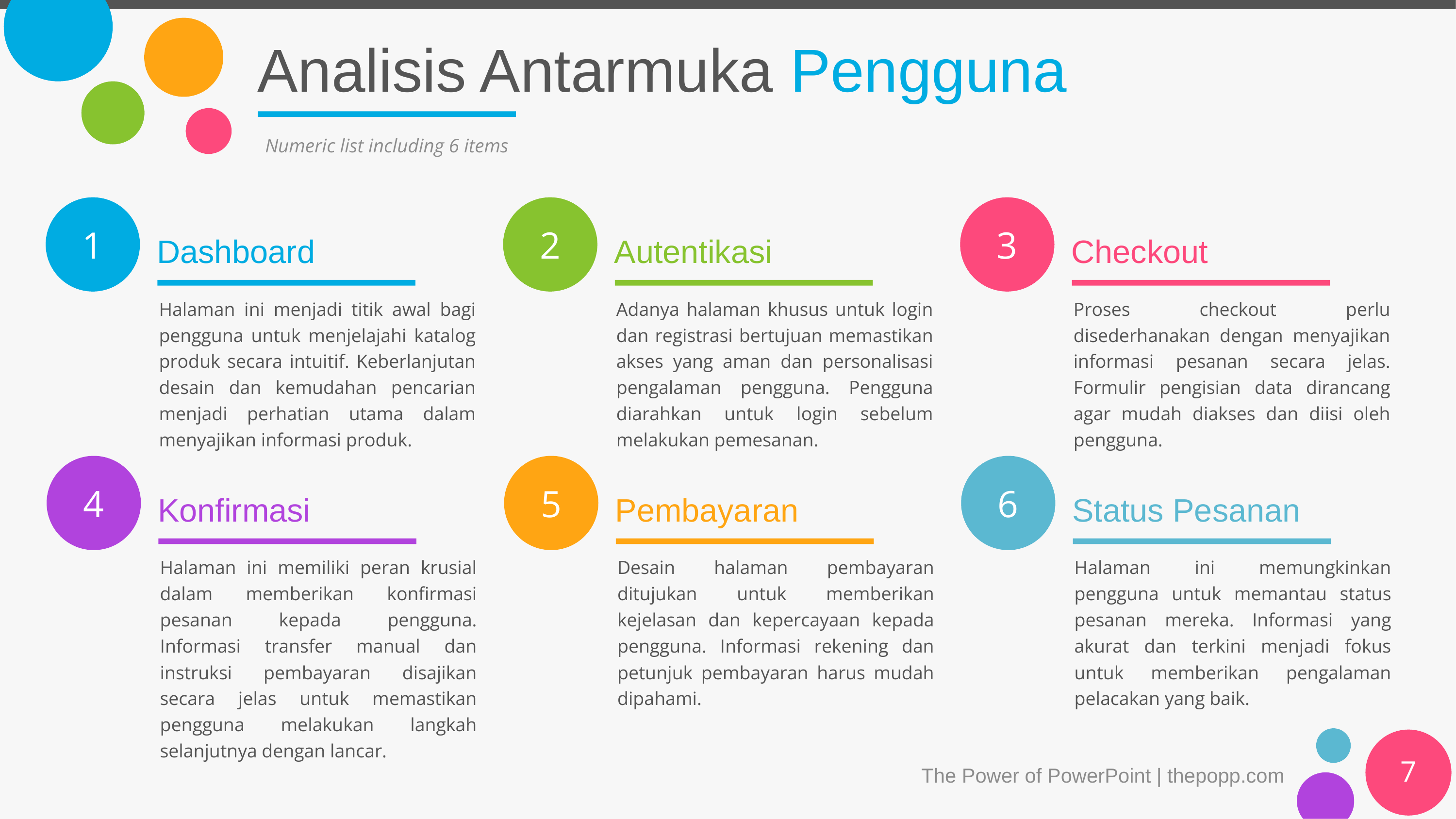

# Analisis Antarmuka Pengguna
Numeric list including 6 items
Dashboard
Autentikasi
Checkout
Halaman ini menjadi titik awal bagi pengguna untuk menjelajahi katalog produk secara intuitif. Keberlanjutan desain dan kemudahan pencarian menjadi perhatian utama dalam menyajikan informasi produk.
Adanya halaman khusus untuk login dan registrasi bertujuan memastikan akses yang aman dan personalisasi pengalaman pengguna. Pengguna diarahkan untuk login sebelum melakukan pemesanan.
Proses checkout perlu disederhanakan dengan menyajikan informasi pesanan secara jelas. Formulir pengisian data dirancang agar mudah diakses dan diisi oleh pengguna.
Konfirmasi
Pembayaran
Status Pesanan
Halaman ini memiliki peran krusial dalam memberikan konfirmasi pesanan kepada pengguna. Informasi transfer manual dan instruksi pembayaran disajikan secara jelas untuk memastikan pengguna melakukan langkah selanjutnya dengan lancar.
Desain halaman pembayaran ditujukan untuk memberikan kejelasan dan kepercayaan kepada pengguna. Informasi rekening dan petunjuk pembayaran harus mudah dipahami.
Halaman ini memungkinkan pengguna untuk memantau status pesanan mereka. Informasi yang akurat dan terkini menjadi fokus untuk memberikan pengalaman pelacakan yang baik.
7
The Power of PowerPoint | thepopp.com